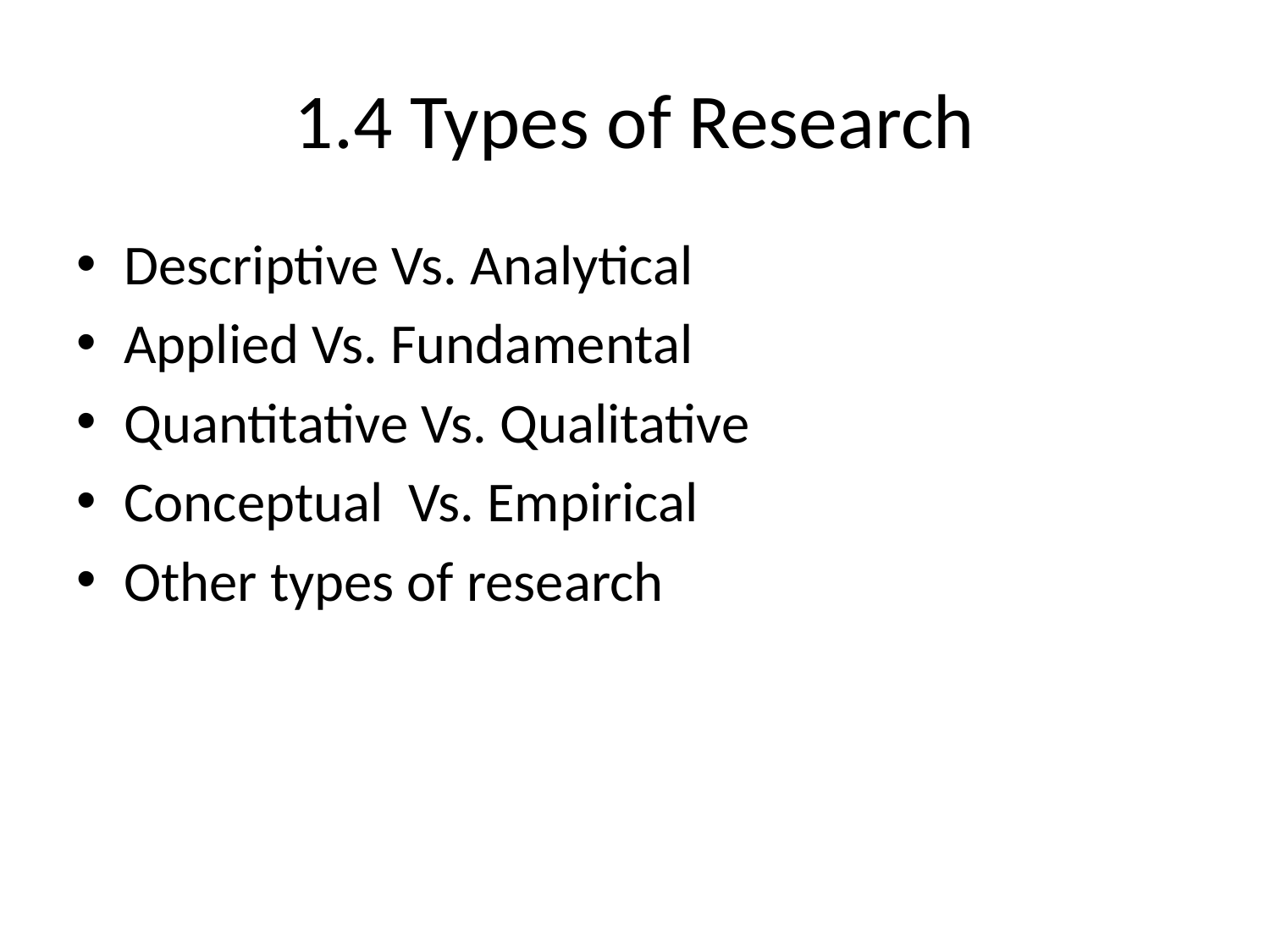

# 1.4 Types of Research
Descriptive Vs. Analytical
Applied Vs. Fundamental
Quantitative Vs. Qualitative
Conceptual  Vs. Empirical
Other types of research